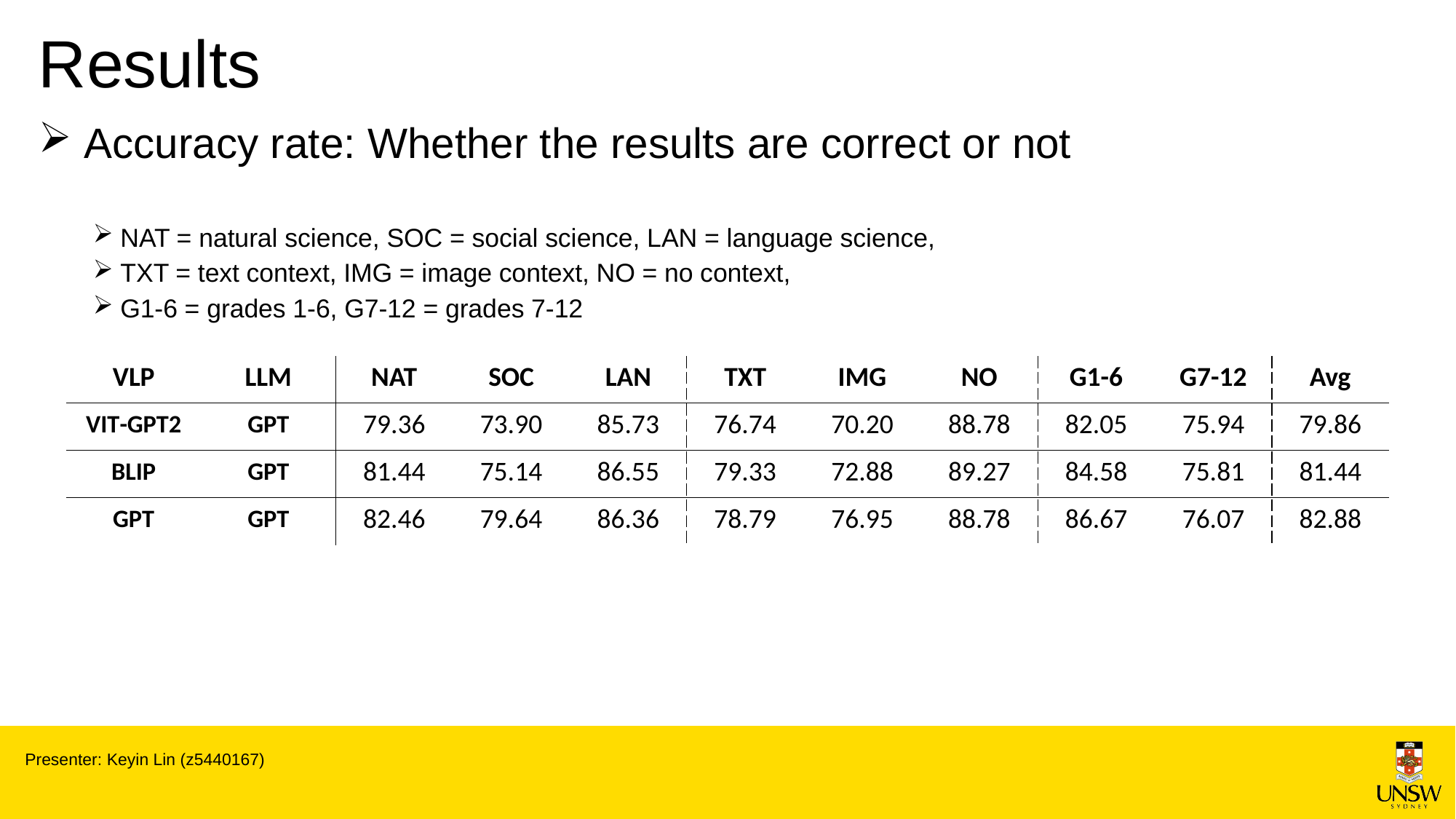

# Results
 Accuracy rate: Whether the results are correct or not

NAT = natural science, SOC = social science, LAN = language science,
TXT = text context, IMG = image context, NO = no context,
G1-6 = grades 1-6, G7-12 = grades 7-12
| VLP | LLM | NAT | SOC | LAN | TXT | IMG | NO | G1-6 | G7-12 | Avg |
| --- | --- | --- | --- | --- | --- | --- | --- | --- | --- | --- |
| VIT-GPT2 | GPT | 79.36 | 73.90 | 85.73 | 76.74 | 70.20 | 88.78 | 82.05 | 75.94 | 79.86 |
| BLIP | GPT | 81.44 | 75.14 | 86.55 | 79.33 | 72.88 | 89.27 | 84.58 | 75.81 | 81.44 |
| GPT | GPT | 82.46 | 79.64 | 86.36 | 78.79 | 76.95 | 88.78 | 86.67 | 76.07 | 82.88 |
Presenter: Keyin Lin (z5440167)
16